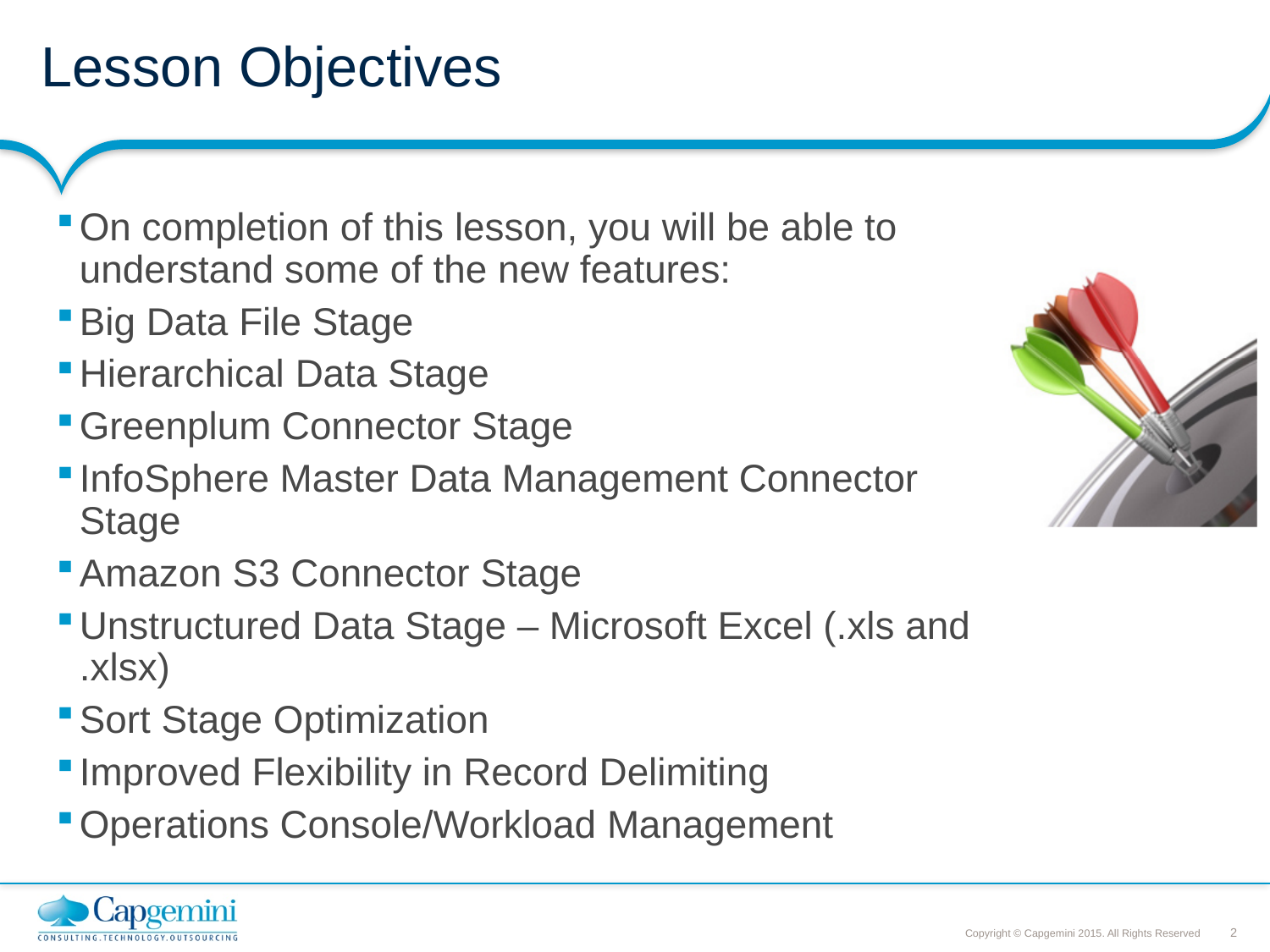

# Lesson Objectives
On completion of this lesson, you will be able to understand some of the new features:
Big Data File Stage
Hierarchical Data Stage
Greenplum Connector Stage
InfoSphere Master Data Management Connector Stage
Amazon S3 Connector Stage
Unstructured Data Stage – Microsoft Excel (.xls and .xlsx)
Sort Stage Optimization
Improved Flexibility in Record Delimiting
Operations Console/Workload Management